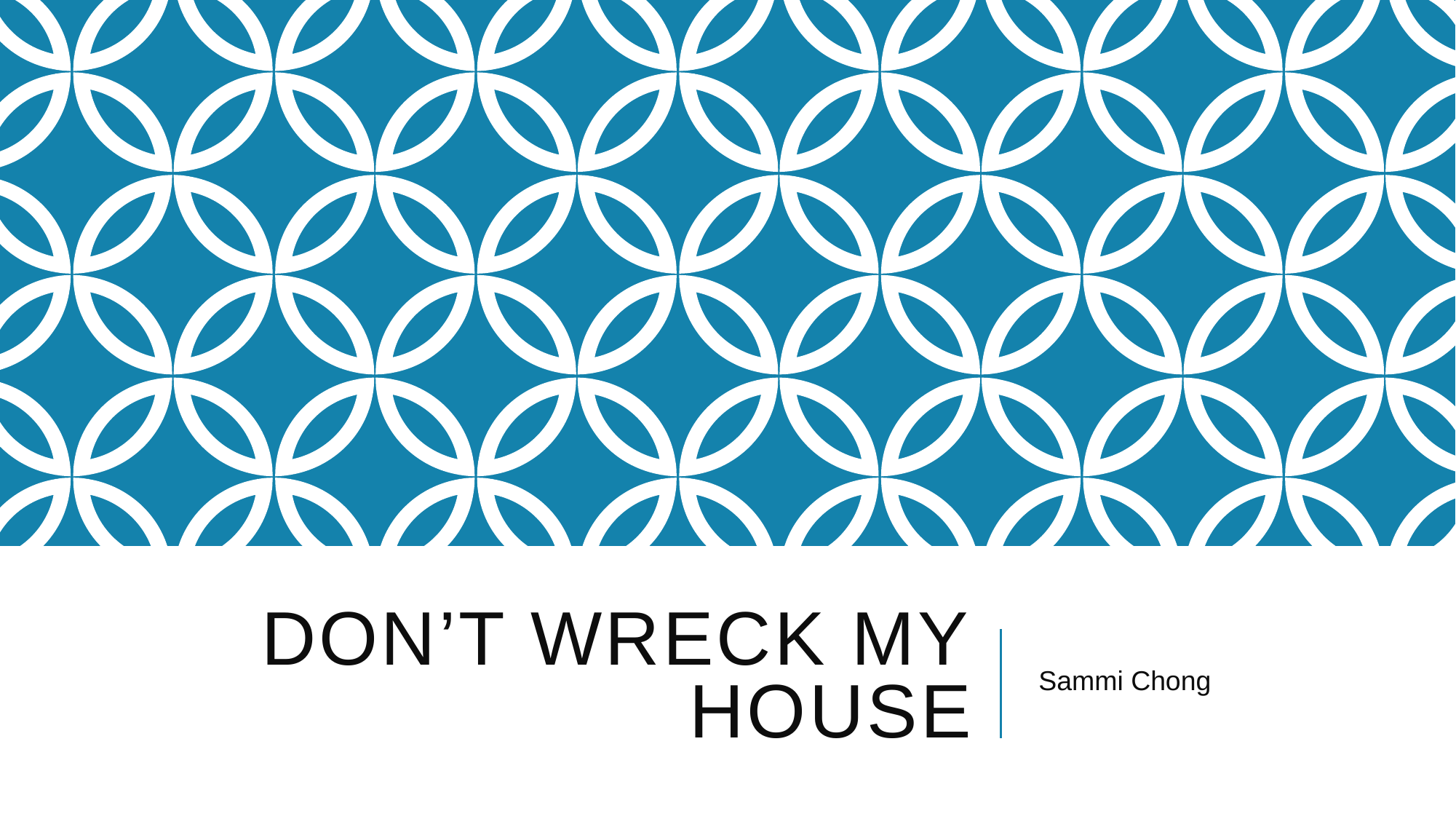

# Don’t Wreck My House
Sammi Chong